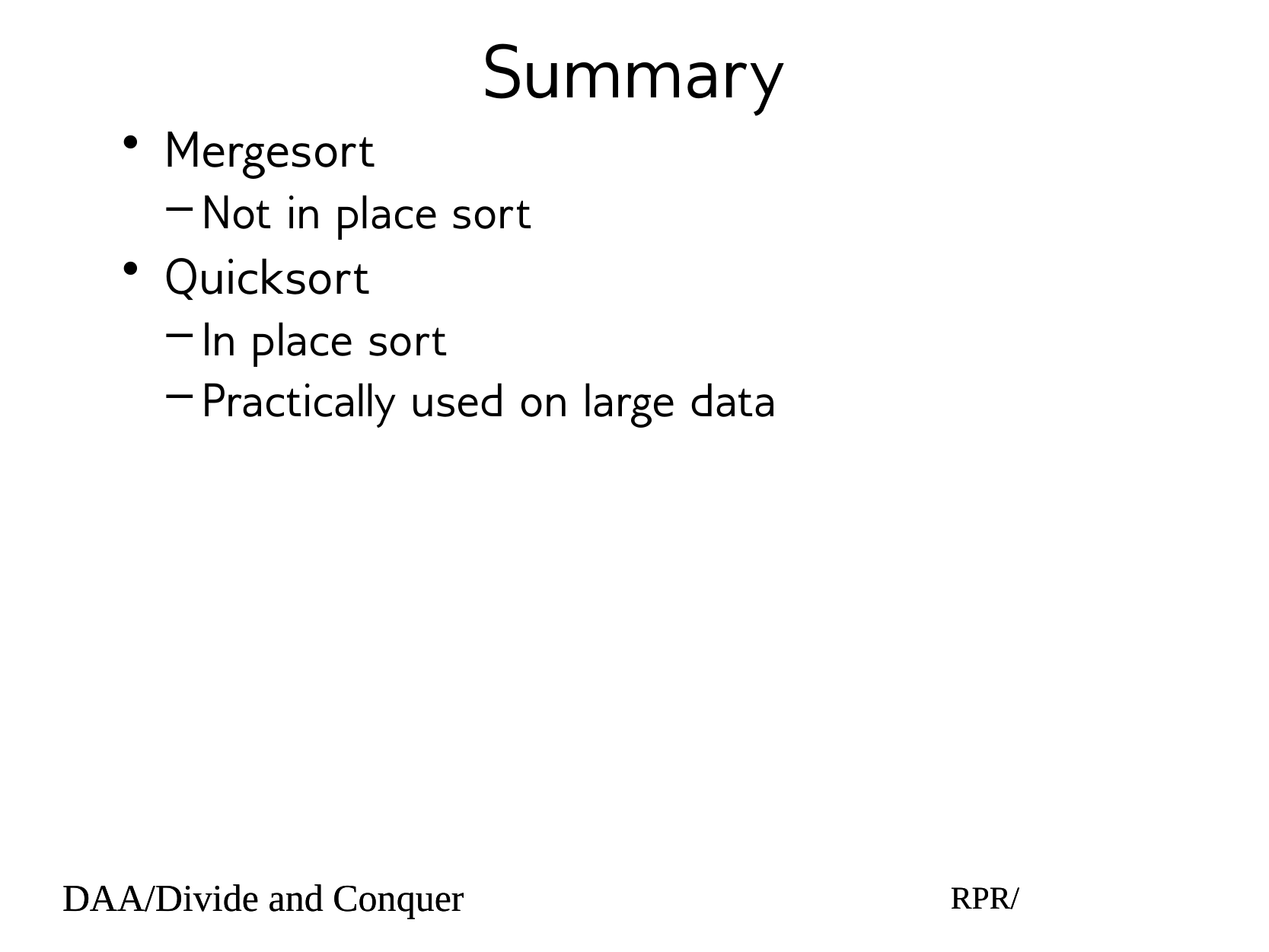

# Summary
Mergesort
Not in place sort
Quicksort
In place sort
Practically used on large data
DAA/Divide and Conquer
RPR/
10